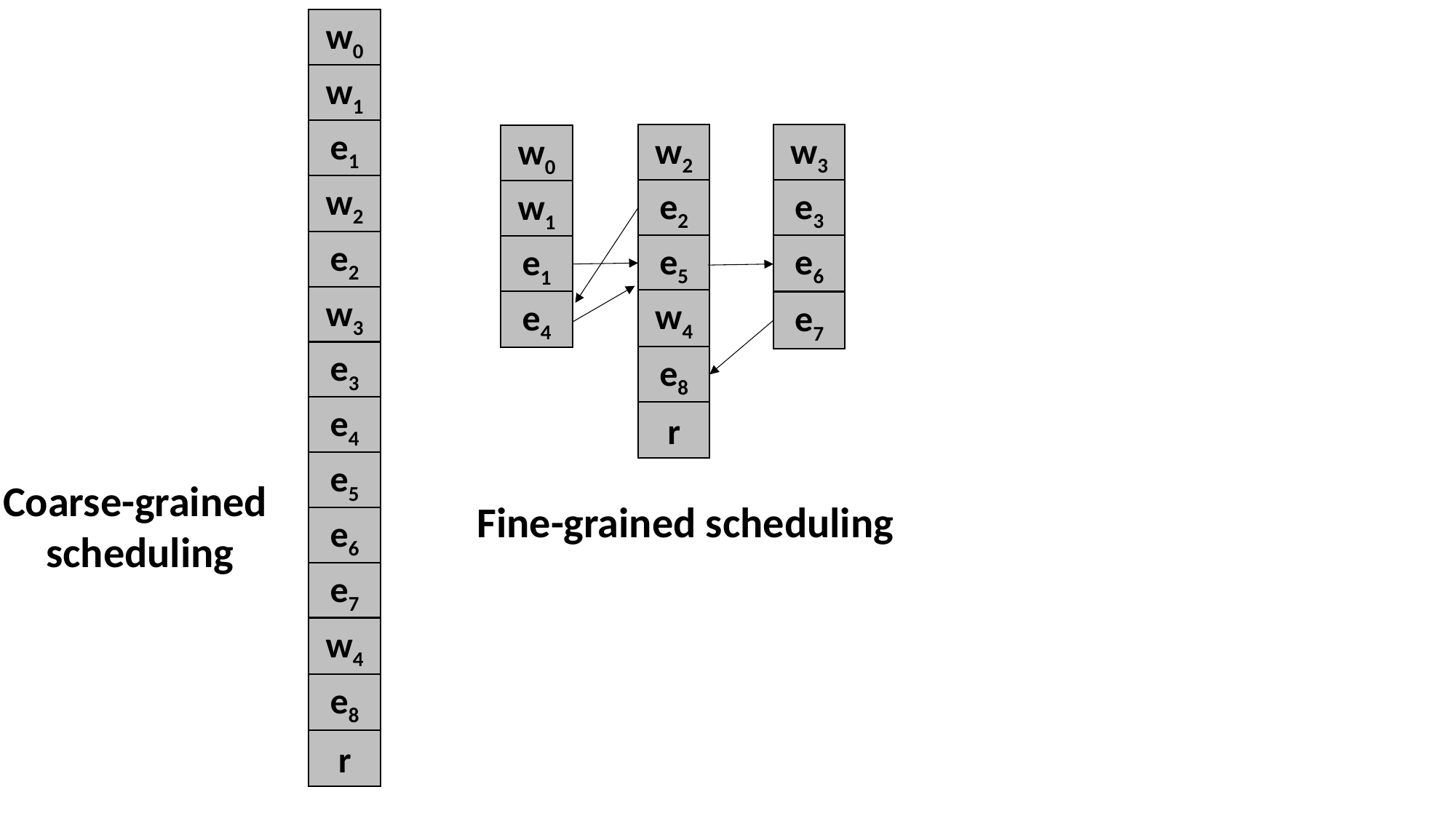

w0
w0
w1
w1
e1
e1
w2
w2
e2
w3
e3
e4
e5
e6
e7
w4
e8
r
w2
e2
e5
w4
e8
w3
e3
e6
w0
w1
e1
e4
e7
r
Coarse-grained
scheduling
Fine-grained scheduling